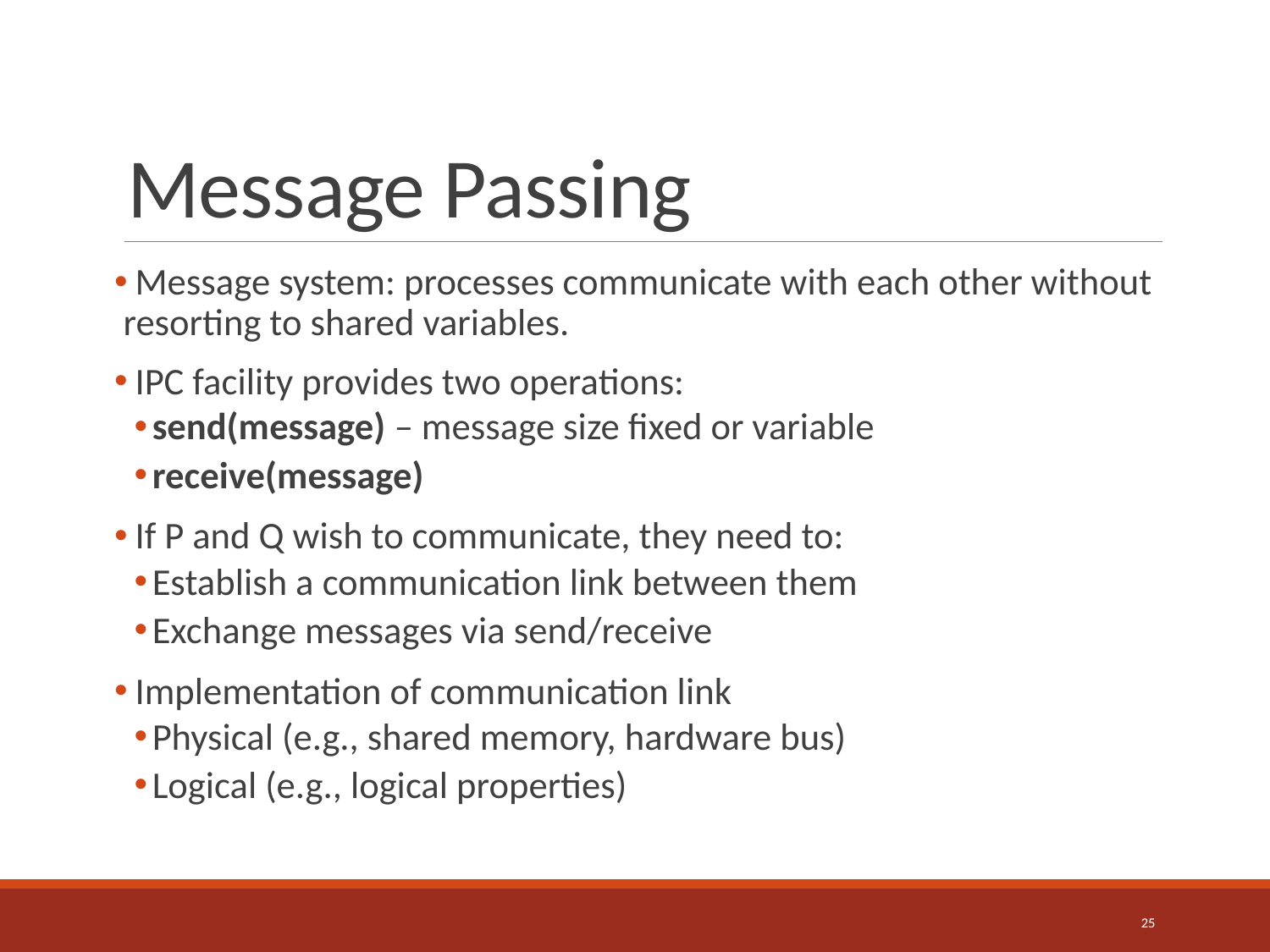

# Message Passing
 Message system: processes communicate with each other without resorting to shared variables.
 IPC facility provides two operations:
send(message) – message size fixed or variable
receive(message)
 If P and Q wish to communicate, they need to:
Establish a communication link between them
Exchange messages via send/receive
 Implementation of communication link
Physical (e.g., shared memory, hardware bus)
Logical (e.g., logical properties)

25